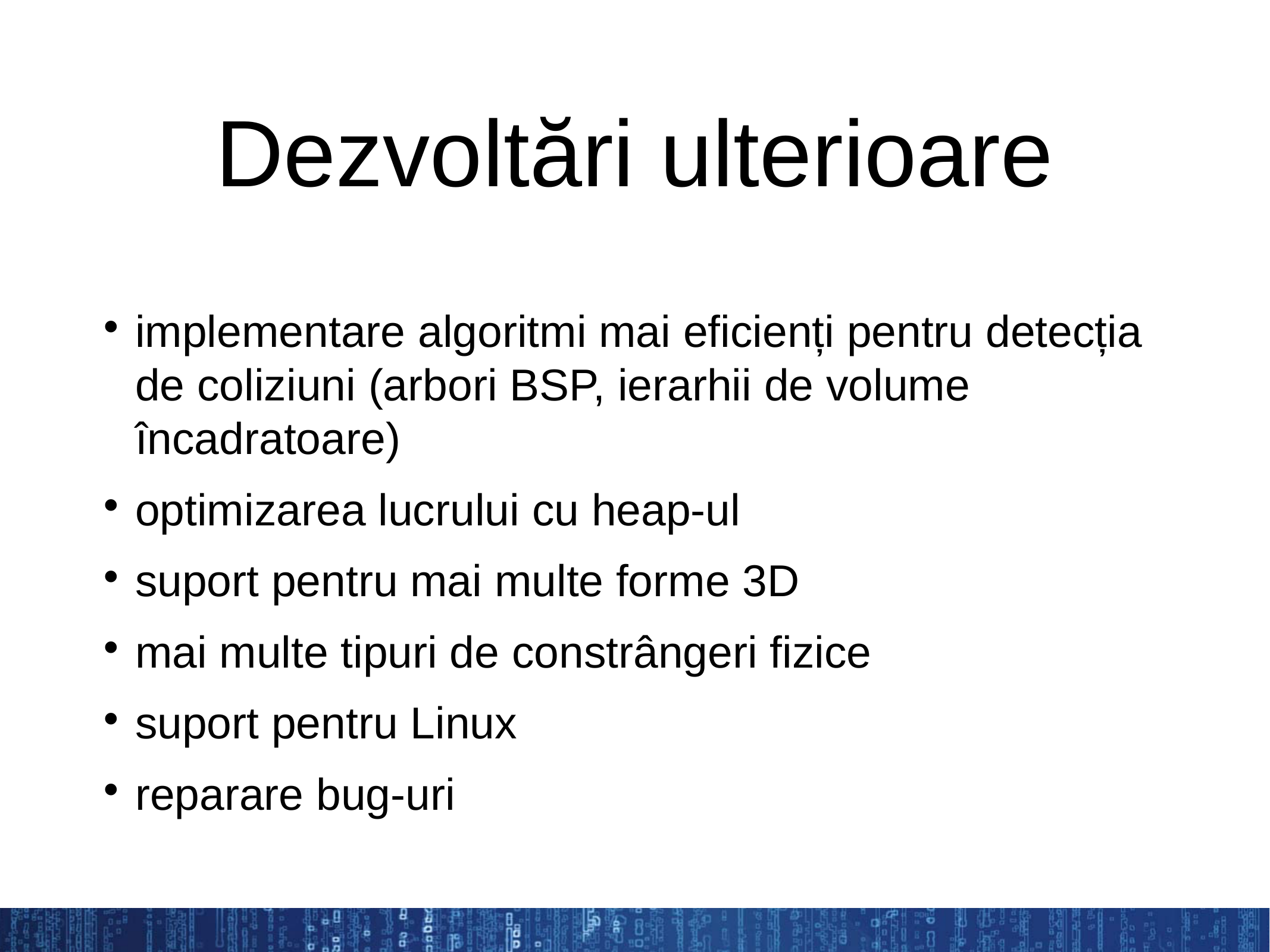

Dezvoltări ulterioare
implementare algoritmi mai eficienți pentru detecția de coliziuni (arbori BSP, ierarhii de volume încadratoare)
optimizarea lucrului cu heap-ul
suport pentru mai multe forme 3D
mai multe tipuri de constrângeri fizice
suport pentru Linux
reparare bug-uri